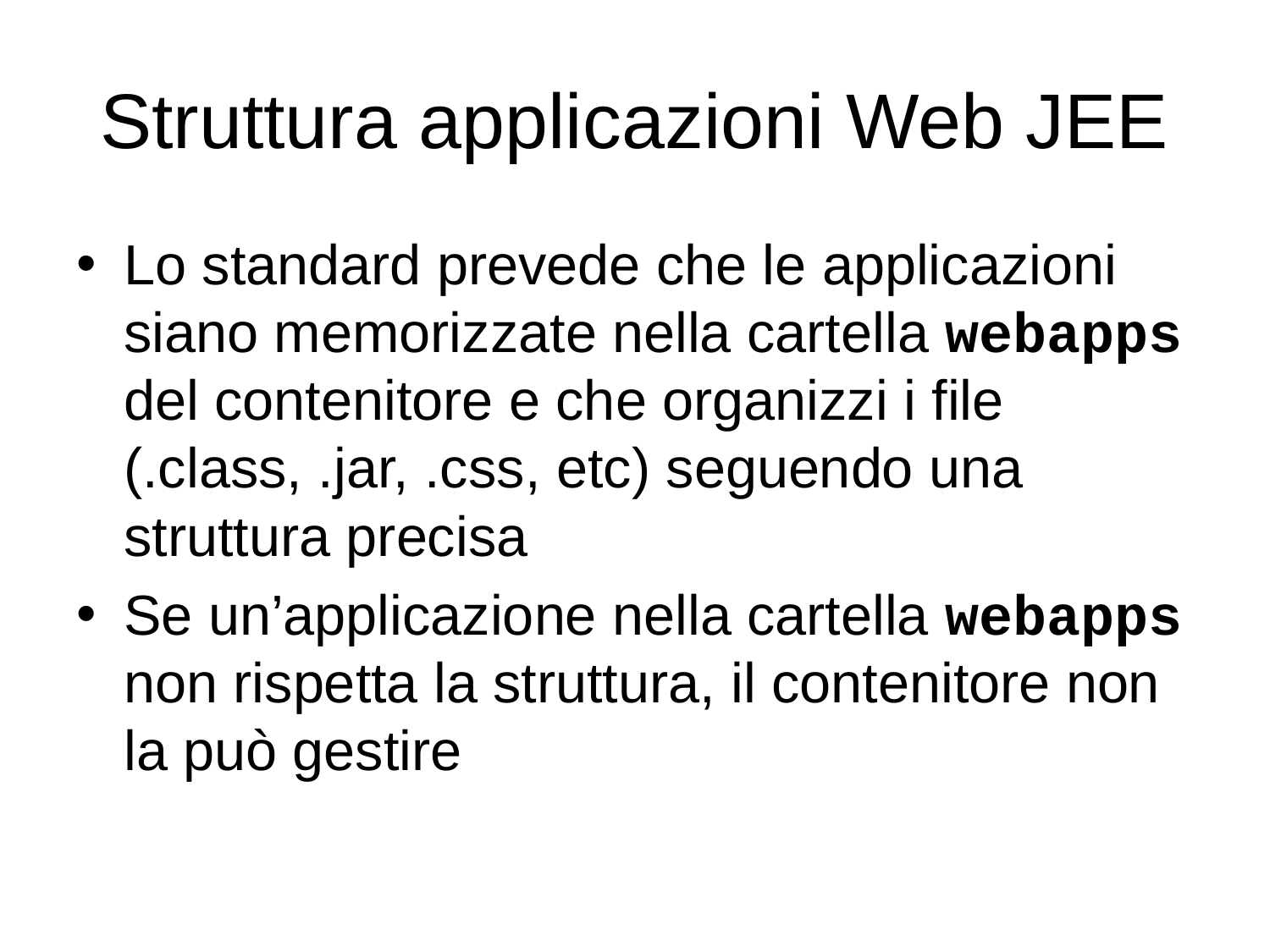

# Struttura applicazioni Web JEE
Lo standard prevede che le applicazioni siano memorizzate nella cartella webapps del contenitore e che organizzi i file (.class, .jar, .css, etc) seguendo una struttura precisa
Se un’applicazione nella cartella webapps non rispetta la struttura, il contenitore non la può gestire